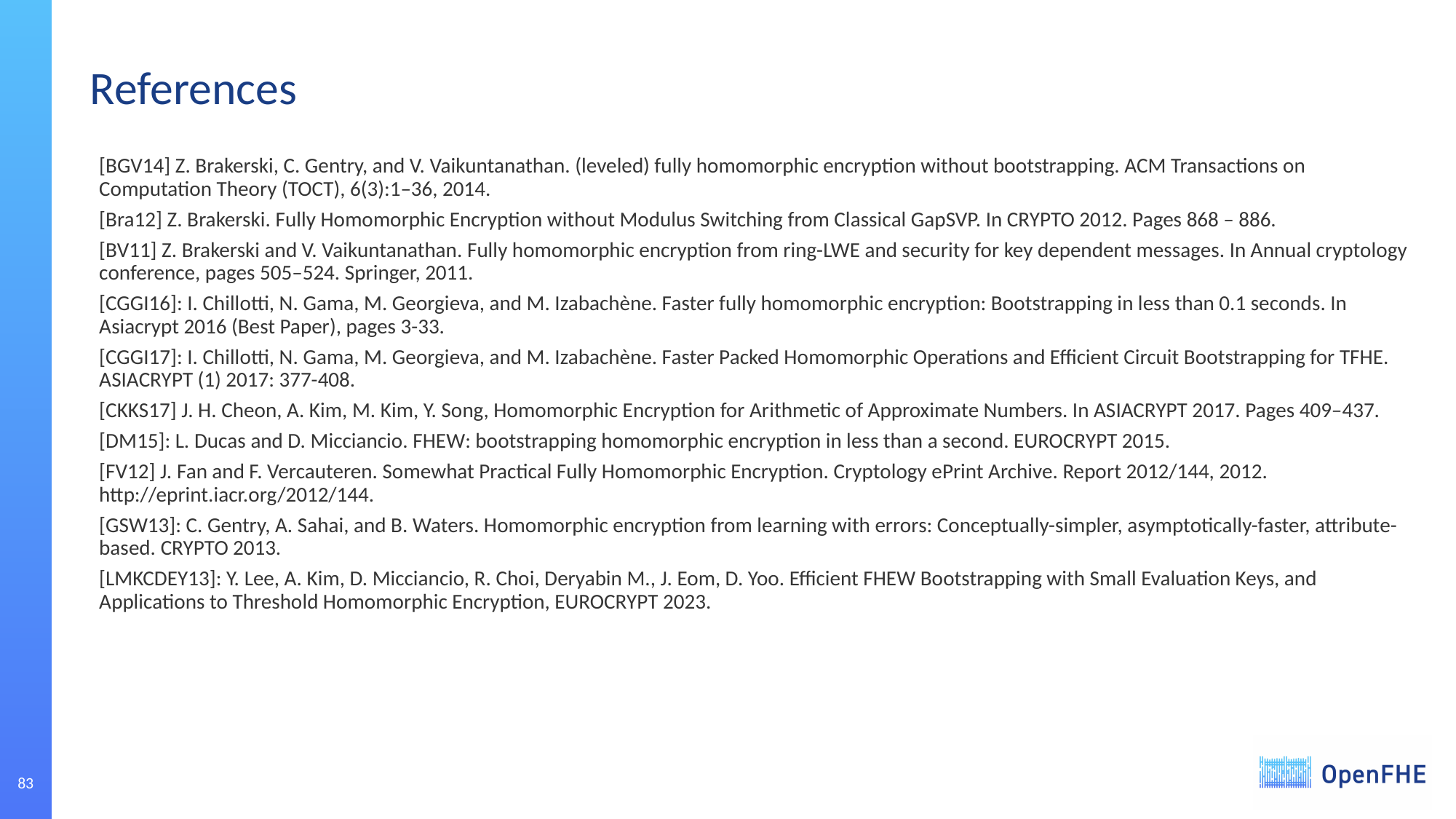

# References
[BGV14] Z. Brakerski, C. Gentry, and V. Vaikuntanathan. (leveled) fully homomorphic encryption without bootstrapping. ACM Transactions on Computation Theory (TOCT), 6(3):1–36, 2014.
[Bra12] Z. Brakerski. Fully Homomorphic Encryption without Modulus Switching from Classical GapSVP. In CRYPTO 2012. Pages 868 – 886.
[BV11] Z. Brakerski and V. Vaikuntanathan. Fully homomorphic encryption from ring-LWE and security for key dependent messages. In Annual cryptology conference, pages 505–524. Springer, 2011.
[CGGI16]: I. Chillotti, N. Gama, M. Georgieva, and M. Izabachène. Faster fully homomorphic encryption: Bootstrapping in less than 0.1 seconds. In Asiacrypt 2016 (Best Paper), pages 3-33.
[CGGI17]: I. Chillotti, N. Gama, M. Georgieva, and M. Izabachène. Faster Packed Homomorphic Operations and Efficient Circuit Bootstrapping for TFHE. ASIACRYPT (1) 2017: 377-408.
[CKKS17] J. H. Cheon, A. Kim, M. Kim, Y. Song, Homomorphic Encryption for Arithmetic of Approximate Numbers. In ASIACRYPT 2017. Pages 409–437.
[DM15]: L. Ducas and D. Micciancio. FHEW: bootstrapping homomorphic encryption in less than a second. EUROCRYPT 2015.
[FV12] J. Fan and F. Vercauteren. Somewhat Practical Fully Homomorphic Encryption. Cryptology ePrint Archive. Report 2012/144, 2012. http://eprint.iacr.org/2012/144.
[GSW13]: C. Gentry, A. Sahai, and B. Waters. Homomorphic encryption from learning with errors: Conceptually-simpler, asymptotically-faster, attribute-based. CRYPTO 2013.
[LMKCDEY13]: Y. Lee, A. Kim, D. Micciancio, R. Choi, Deryabin M., J. Eom, D. Yoo. Efficient FHEW Bootstrapping with Small Evaluation Keys, and Applications to Threshold Homomorphic Encryption, EUROCRYPT 2023.